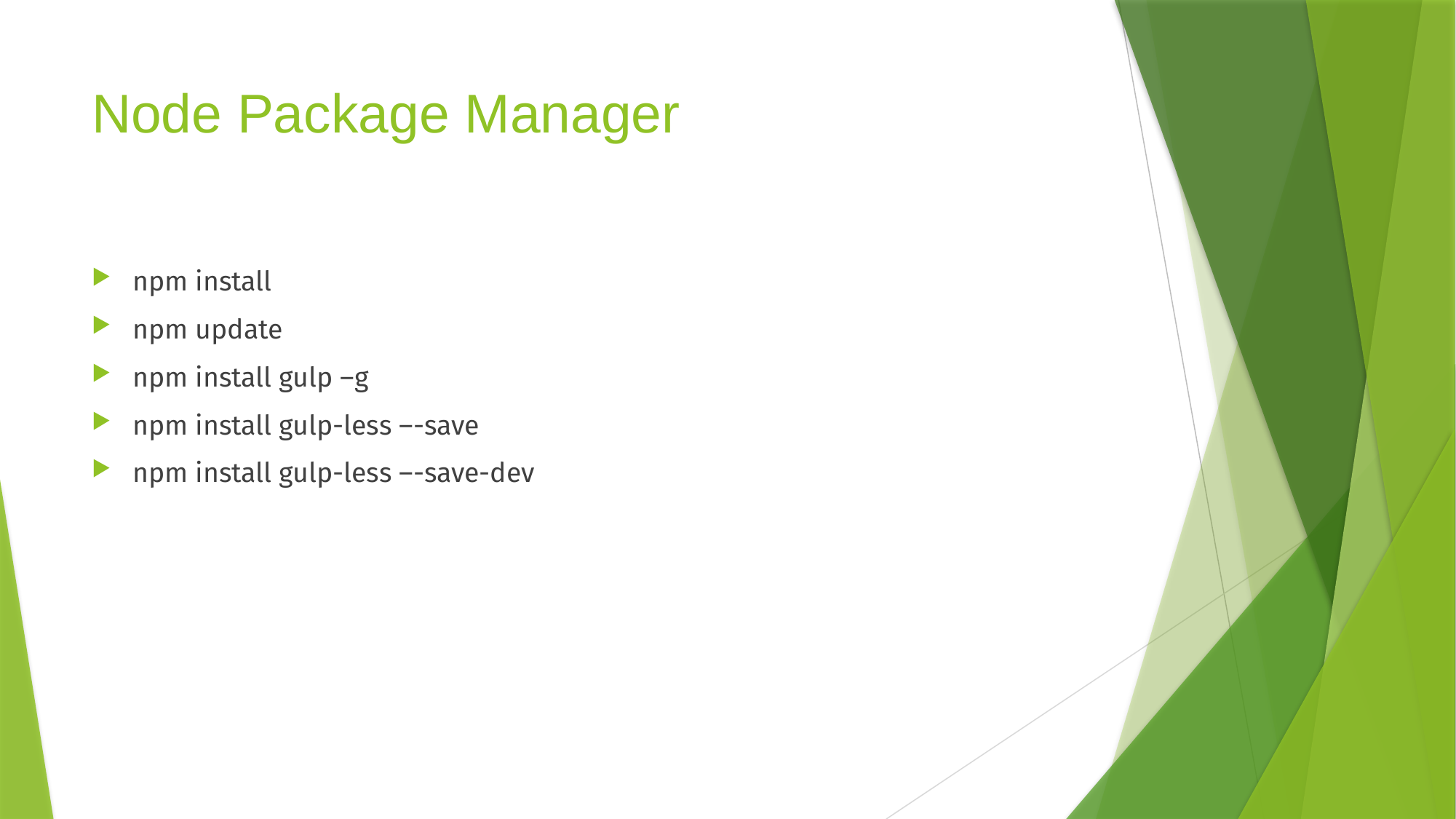

# Node Package Manager
npm install
npm update
npm install gulp –g
npm install gulp-less –-save
npm install gulp-less –-save-dev